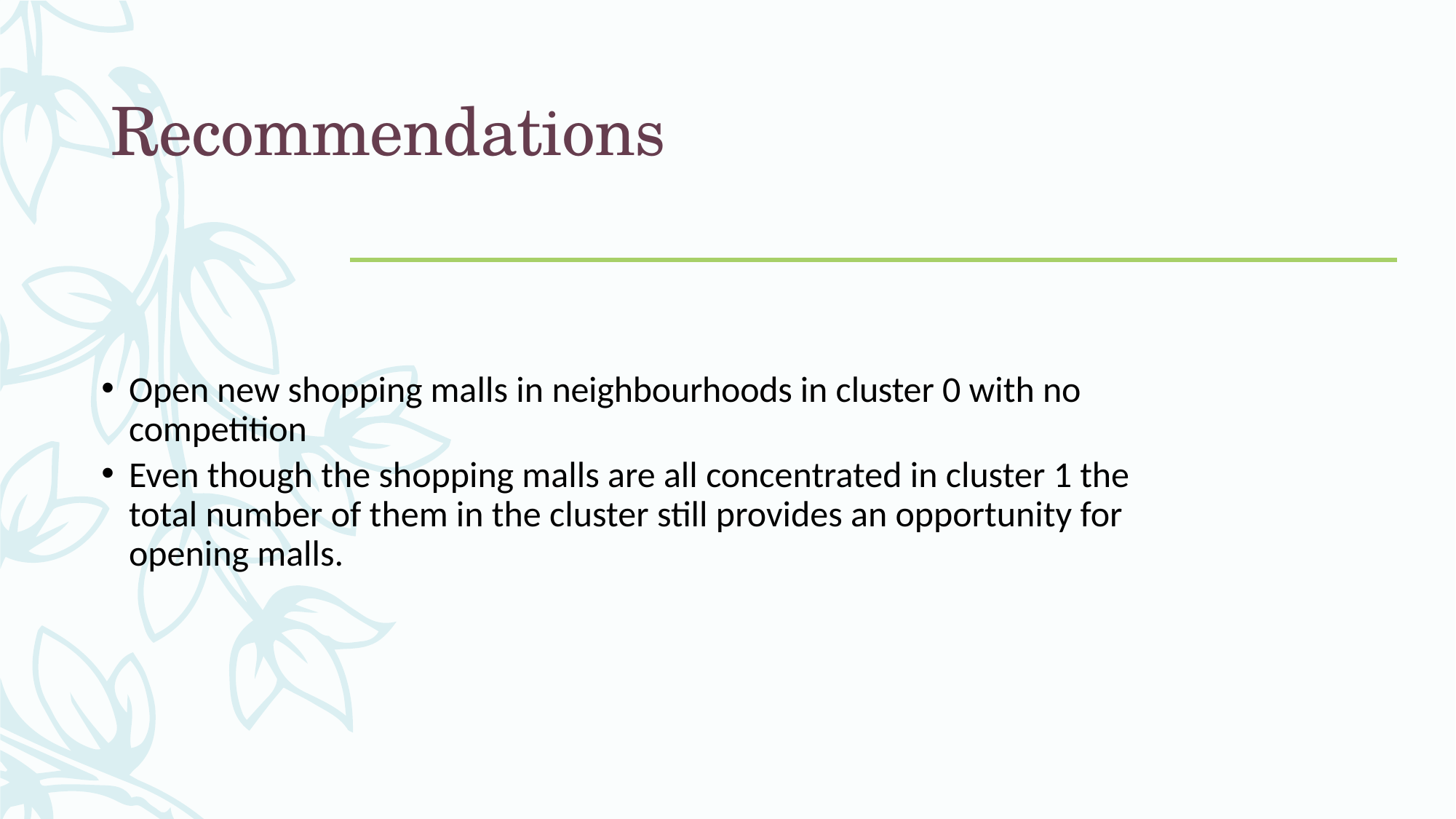

# Recommendations
Open new shopping malls in neighbourhoods in cluster 0 with no  competition
Even though the shopping malls are all concentrated in cluster 1 the total number of them in the cluster still provides an opportunity for opening malls.